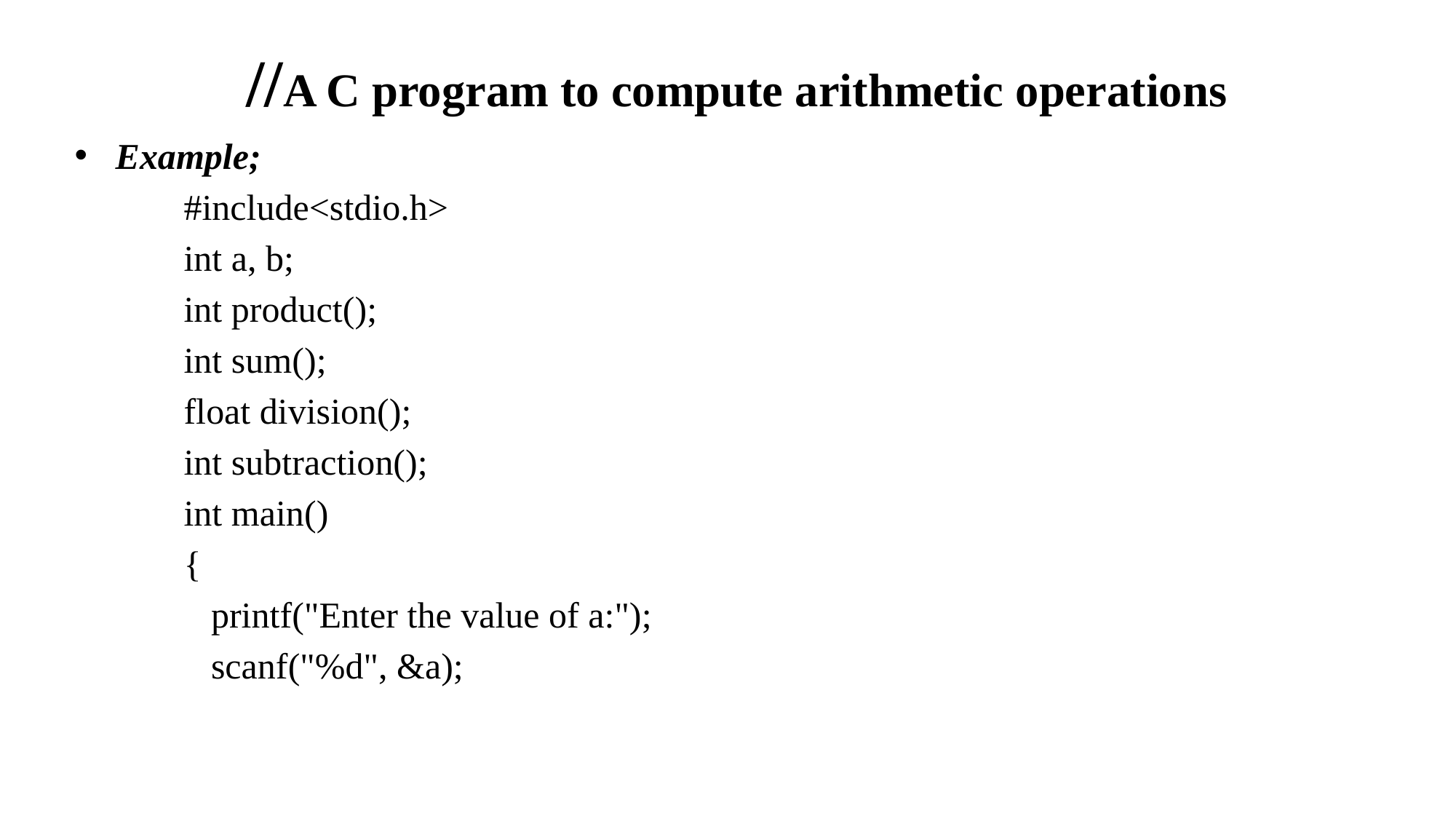

# //A C program to compute arithmetic operations
Example;
#include<stdio.h>
int a, b;
int product();
int sum();
float division();
int subtraction();
int main()
{
	printf("Enter the value of a:");
	scanf("%d", &a);